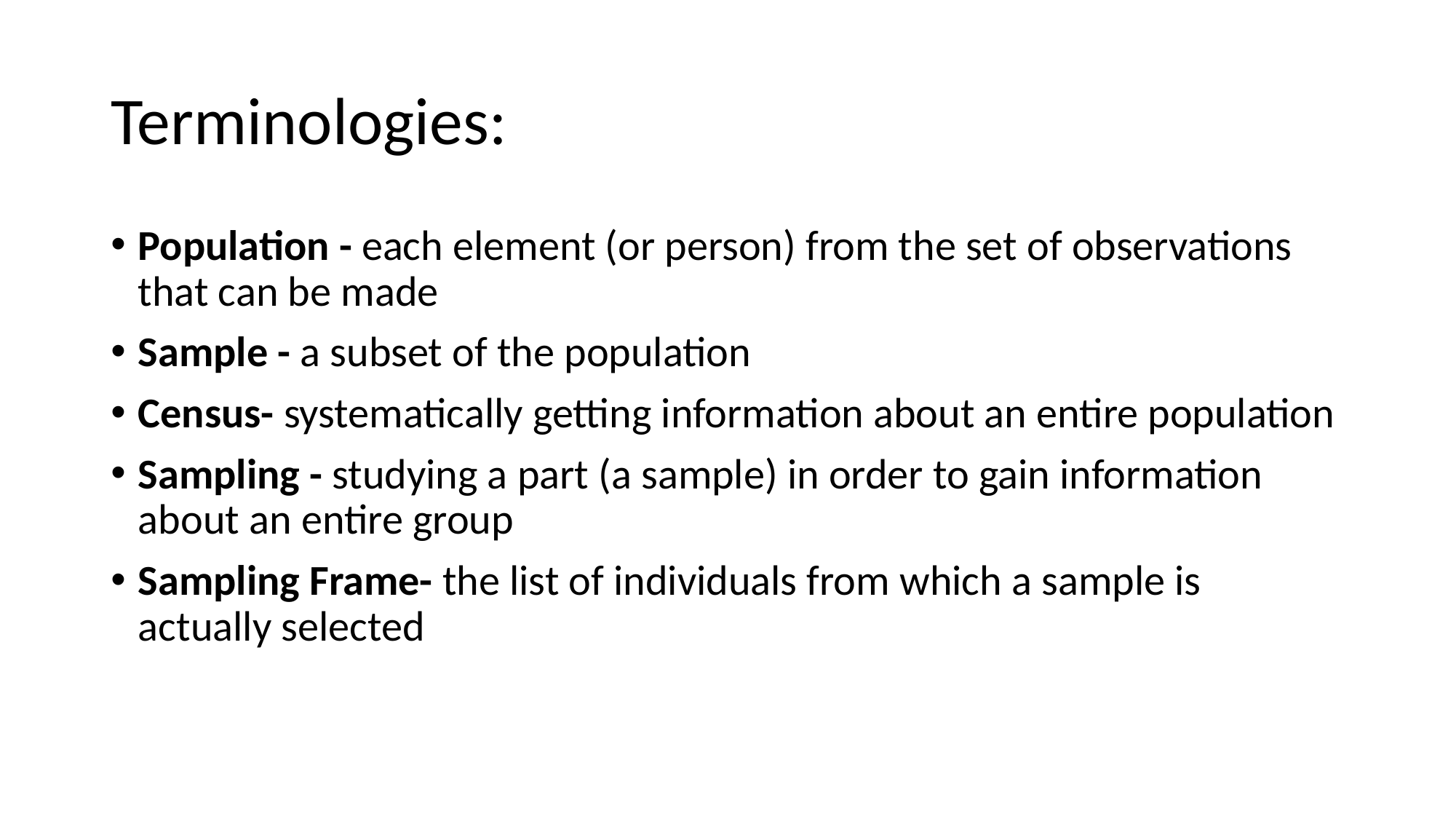

# Terminologies:
Population - each element (or person) from the set of observations that can be made
Sample - a subset of the population
Census- systematically getting information about an entire population
Sampling - studying a part (a sample) in order to gain information about an entire group
Sampling Frame- the list of individuals from which a sample is actually selected